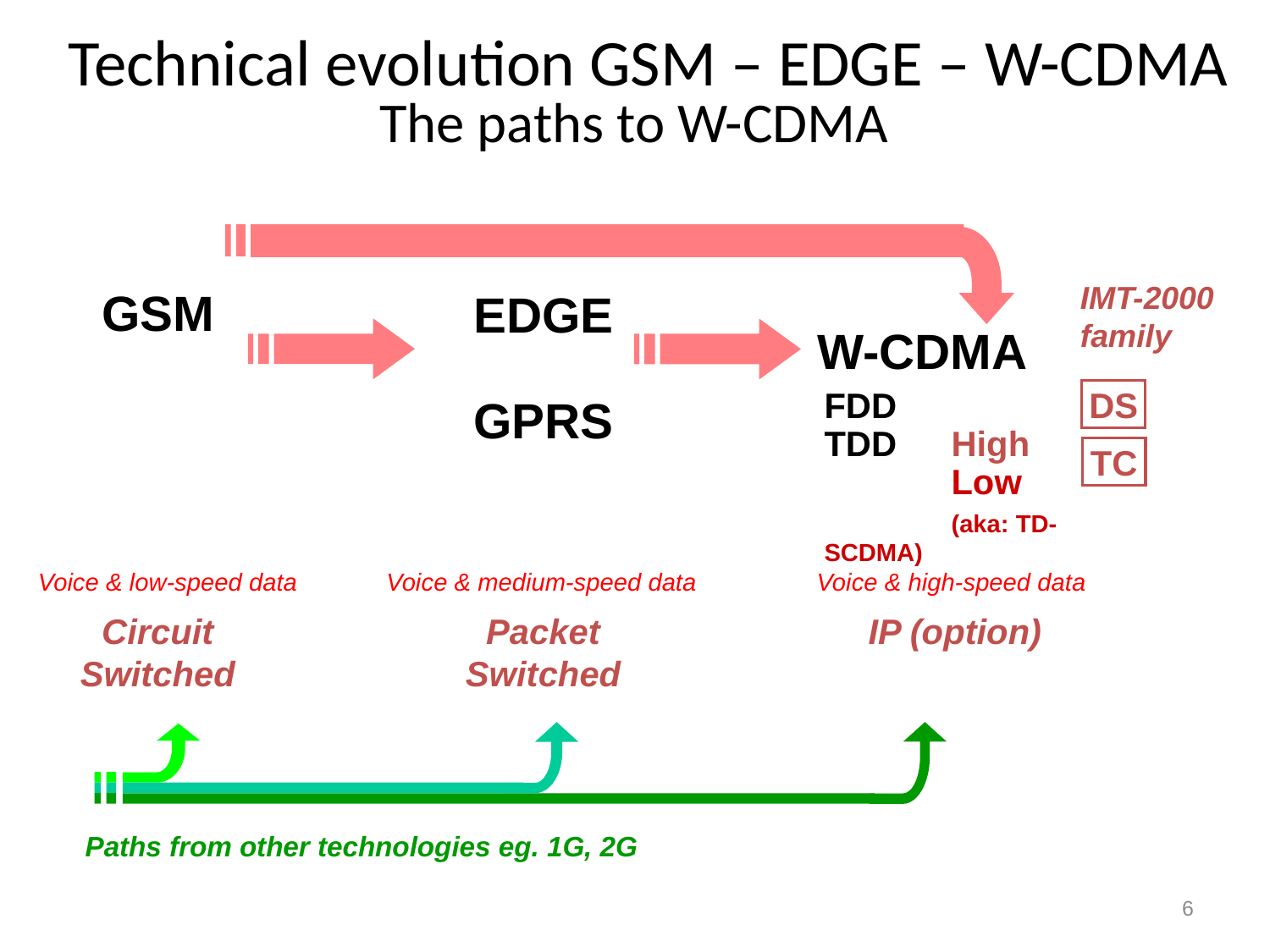

Technical evolution GSM – EDGE – W-CDMA
The paths to W-CDMA

IMT-2000
family
DS
TC
GSM
Voice & low-speed data
Circuit Switched
EDGE
W-CDMA
FDD
TDD	High
	Low
	(aka: TD-SCDMA)
Voice & high-speed data
IP (option)

GPRS
Voice & medium-speed data
Packet Switched

Paths from other technologies eg. 1G, 2G
6